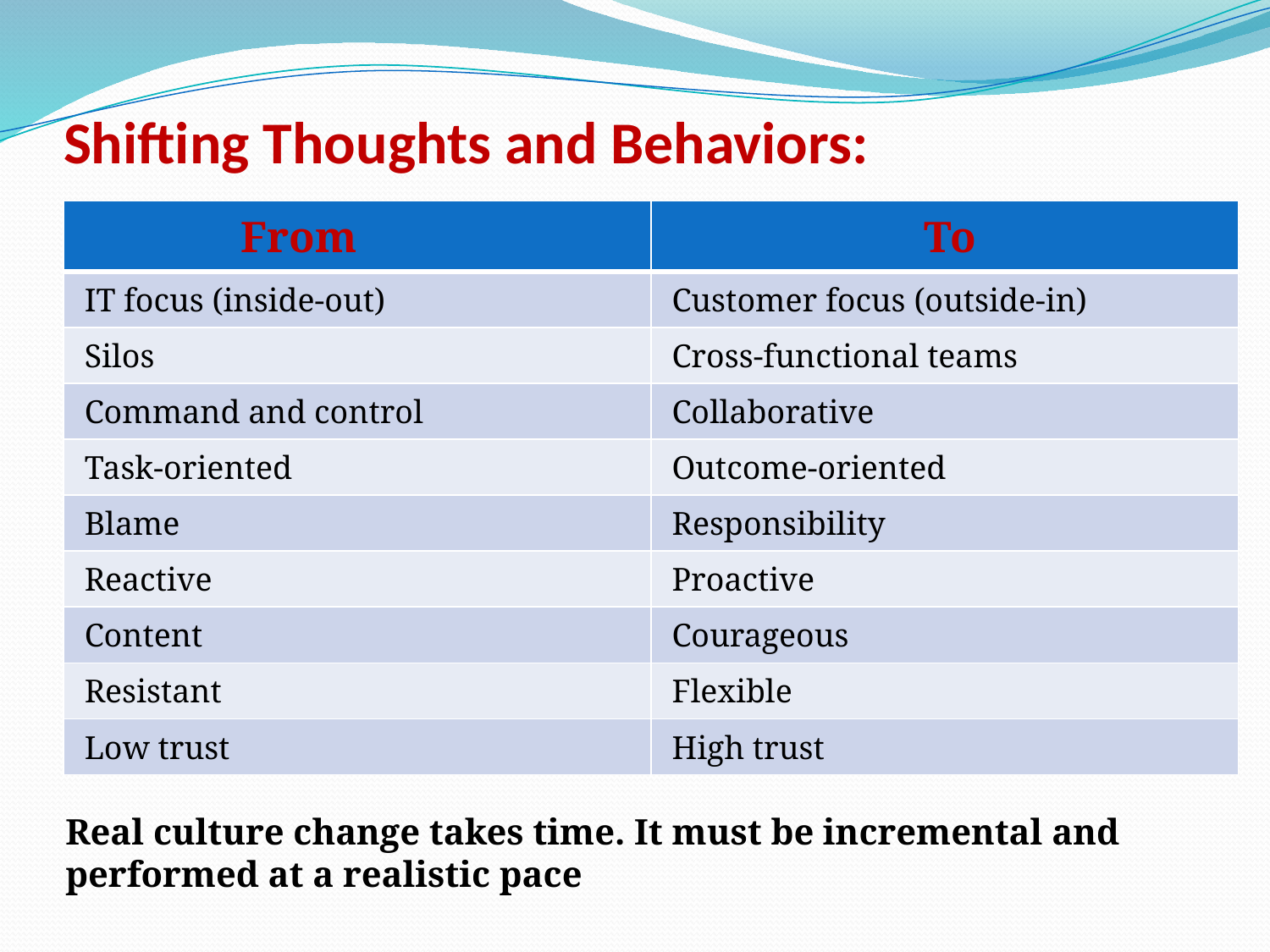

# Shifting Thoughts and Behaviors:
| From | To |
| --- | --- |
| IT focus (inside-out) | Customer focus (outside-in) |
| Silos | Cross-functional teams |
| Command and control | Collaborative |
| Task-oriented | Outcome-oriented |
| Blame | Responsibility |
| Reactive | Proactive |
| Content | Courageous |
| Resistant | Flexible |
| Low trust | High trust |
Real culture change takes time. It must be incremental and performed at a realistic pace